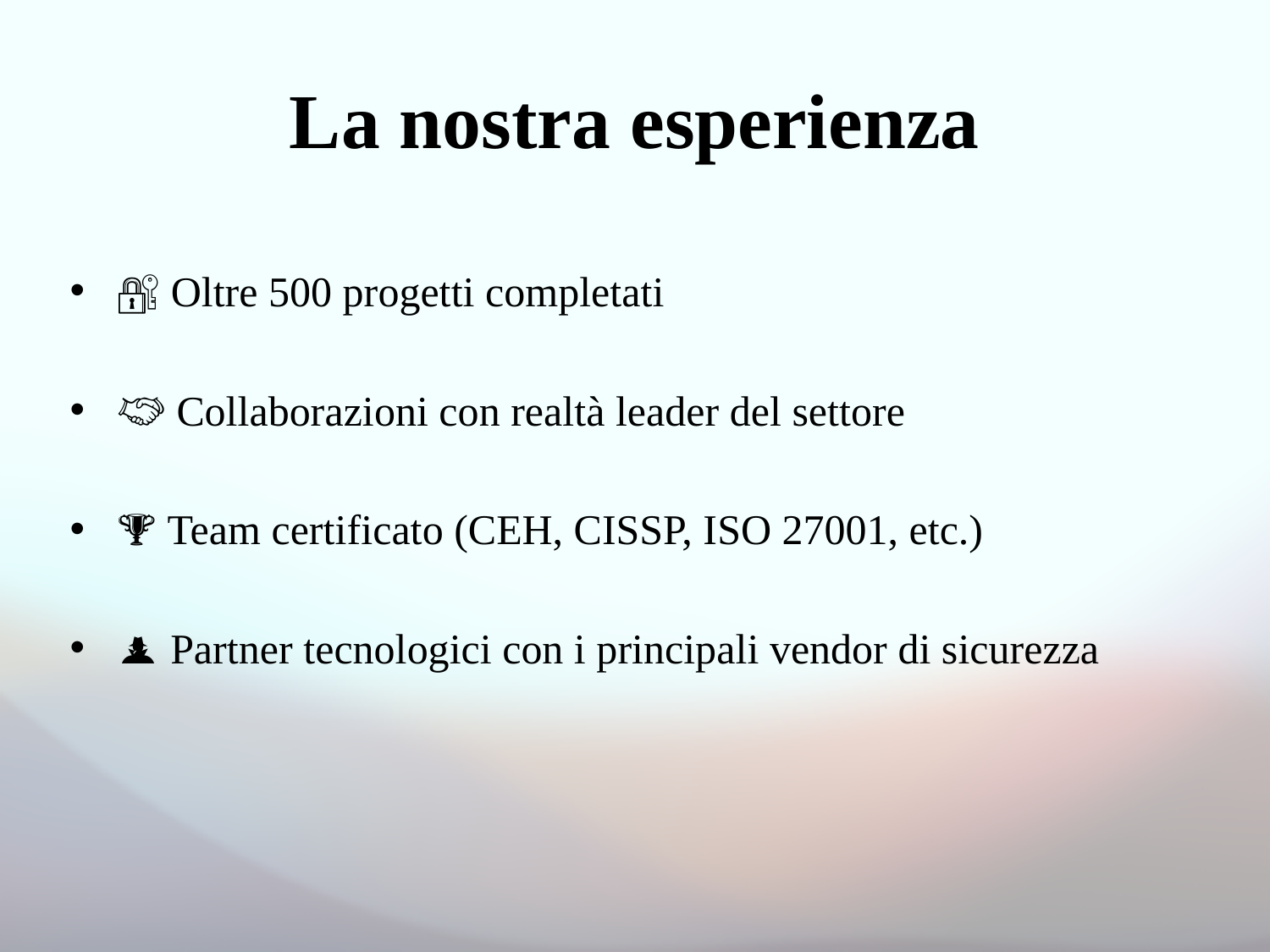

# La nostra esperienza
🔐 Oltre 500 progetti completati

🤝 Collaborazioni con realtà leader del settore

🏆 Team certificato (CEH, CISSP, ISO 27001, etc.)

🕵️ Partner tecnologici con i principali vendor di sicurezza
5